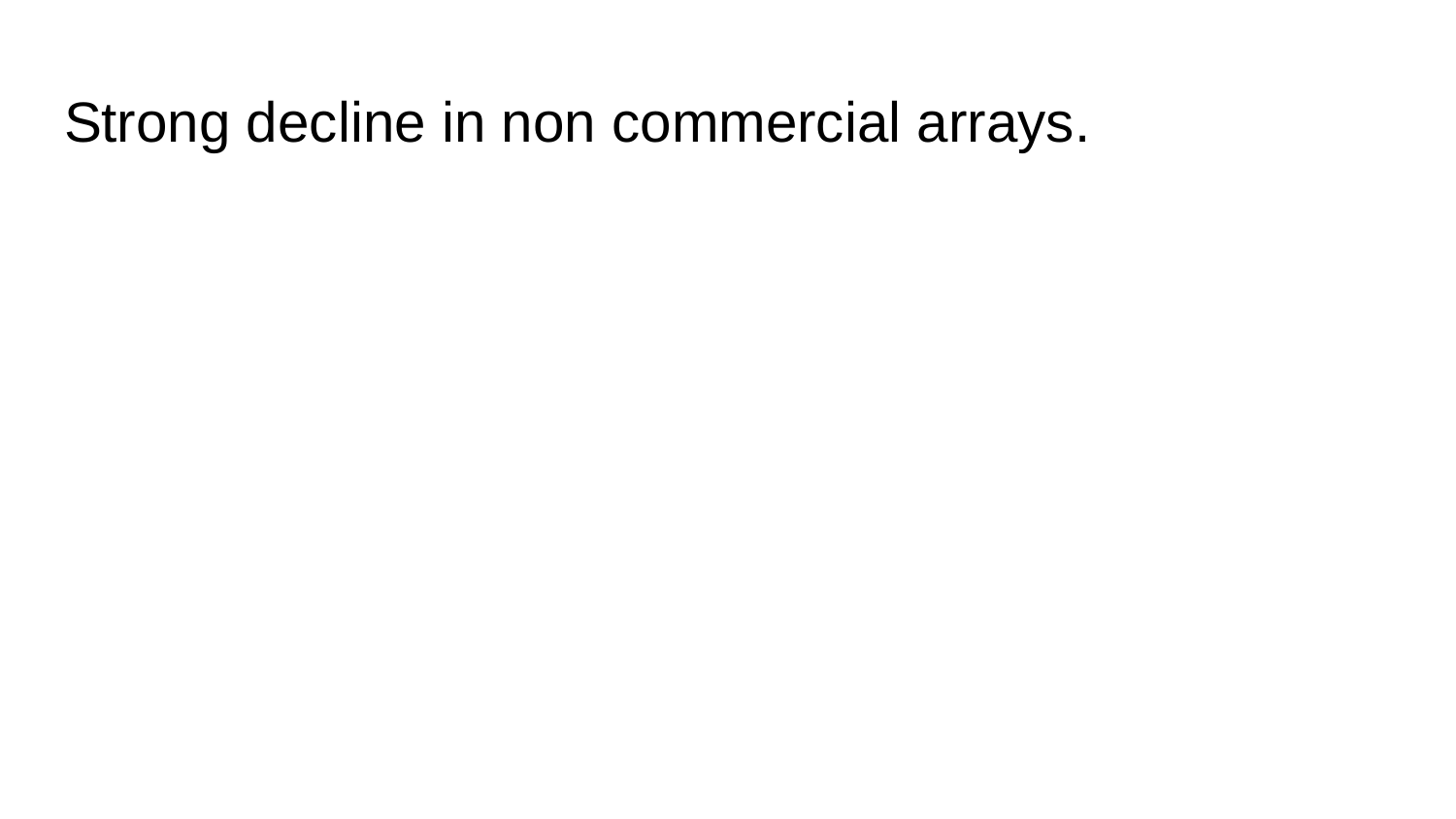

# Strong decline in non commercial arrays.